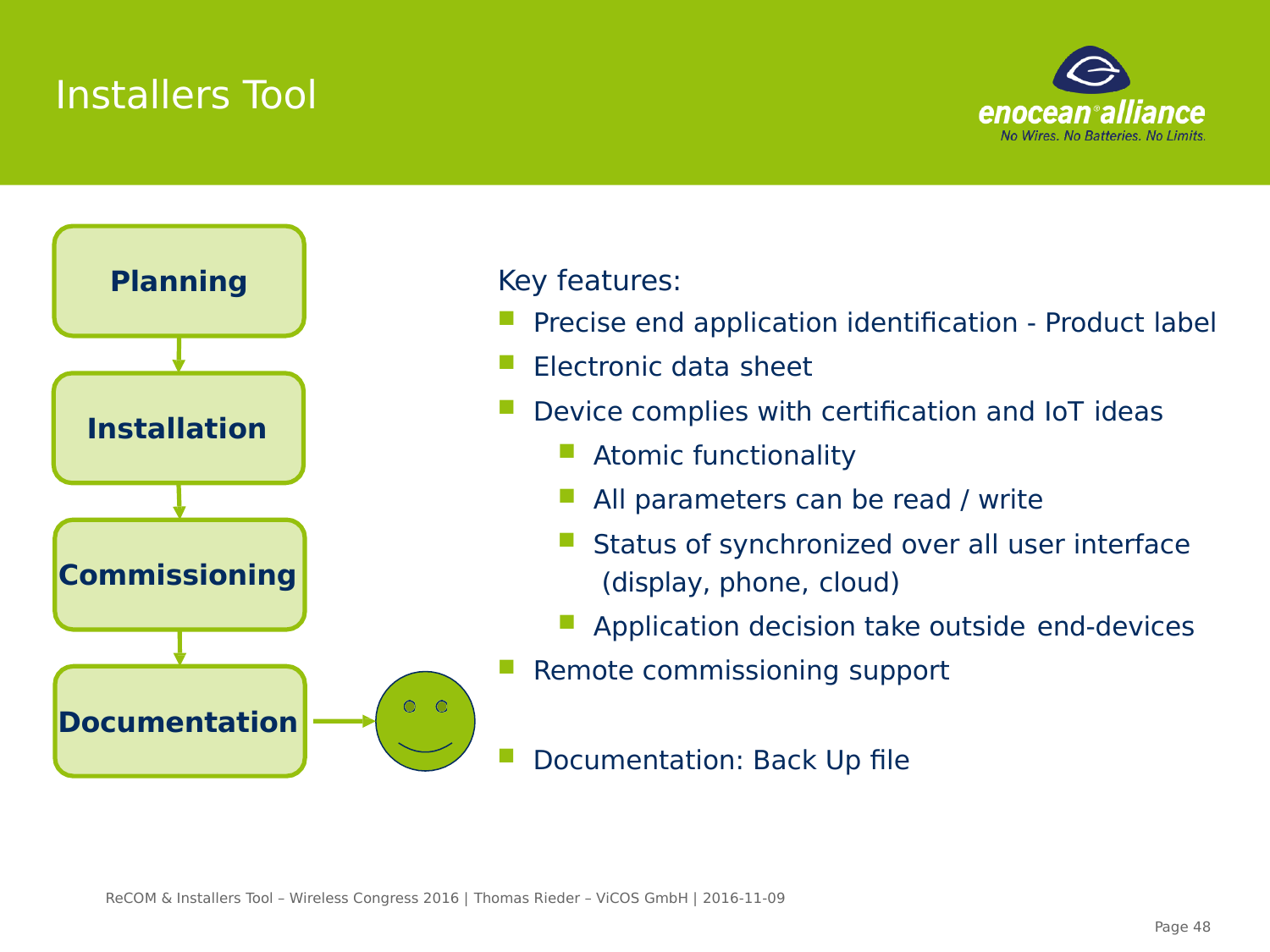

# Installers Tool

Key features:
Planning
Precise end application identification - Product label
Electronic data sheet
Device complies with certification and IoT ideas
Atomic functionality
All parameters can be read / write
Status of synchronized over all user interface  (display, phone, cloud)
Application decision take outside end-devices
Remote commissioning support

Installation

Commissioning

Documentation

Documentation: Back Up file

ReCOM & Installers Tool – Wireless Congress 2016 | Thomas Rieder – ViCOS GmbH | 2016-11-09
Page 48